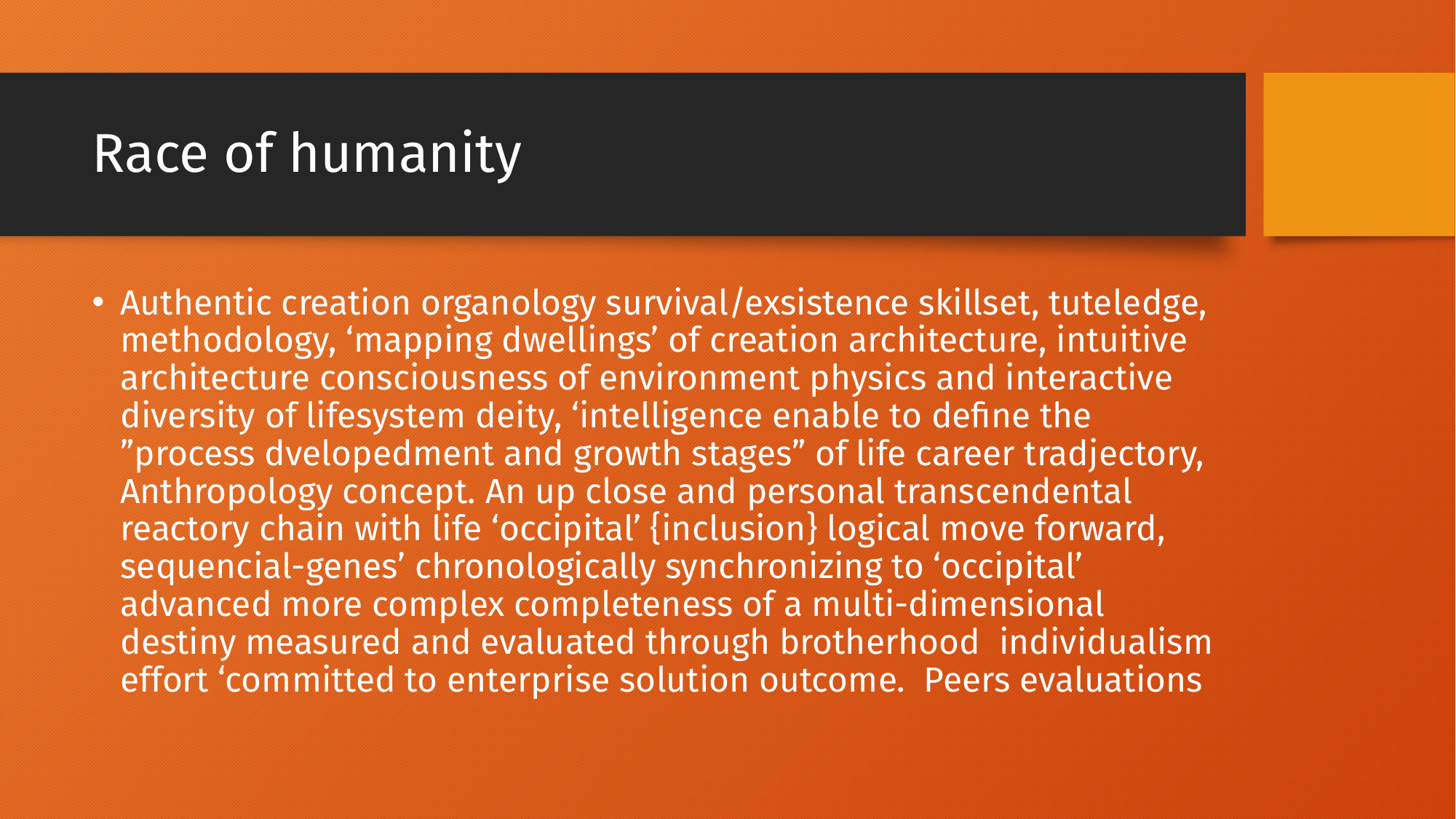

# Race of humanity
Authentic creation organology survival/exsistence skillset, tuteledge, methodology, ‘mapping dwellings’ of creation architecture, intuitive architecture consciousness of environment physics and interactive diversity of lifesystem deity, ‘intelligence enable to define the ”process dvelopedment and growth stages” of life career tradjectory, Anthropology concept. An up close and personal transcendental reactory chain with life ‘occipital’ {inclusion} logical move forward, sequencial-genes’ chronologically synchronizing to ‘occipital’ advanced more complex completeness of a multi-dimensional destiny measured and evaluated through brotherhood  individualism effort ‘committed to enterprise solution outcome.  Peers evaluations